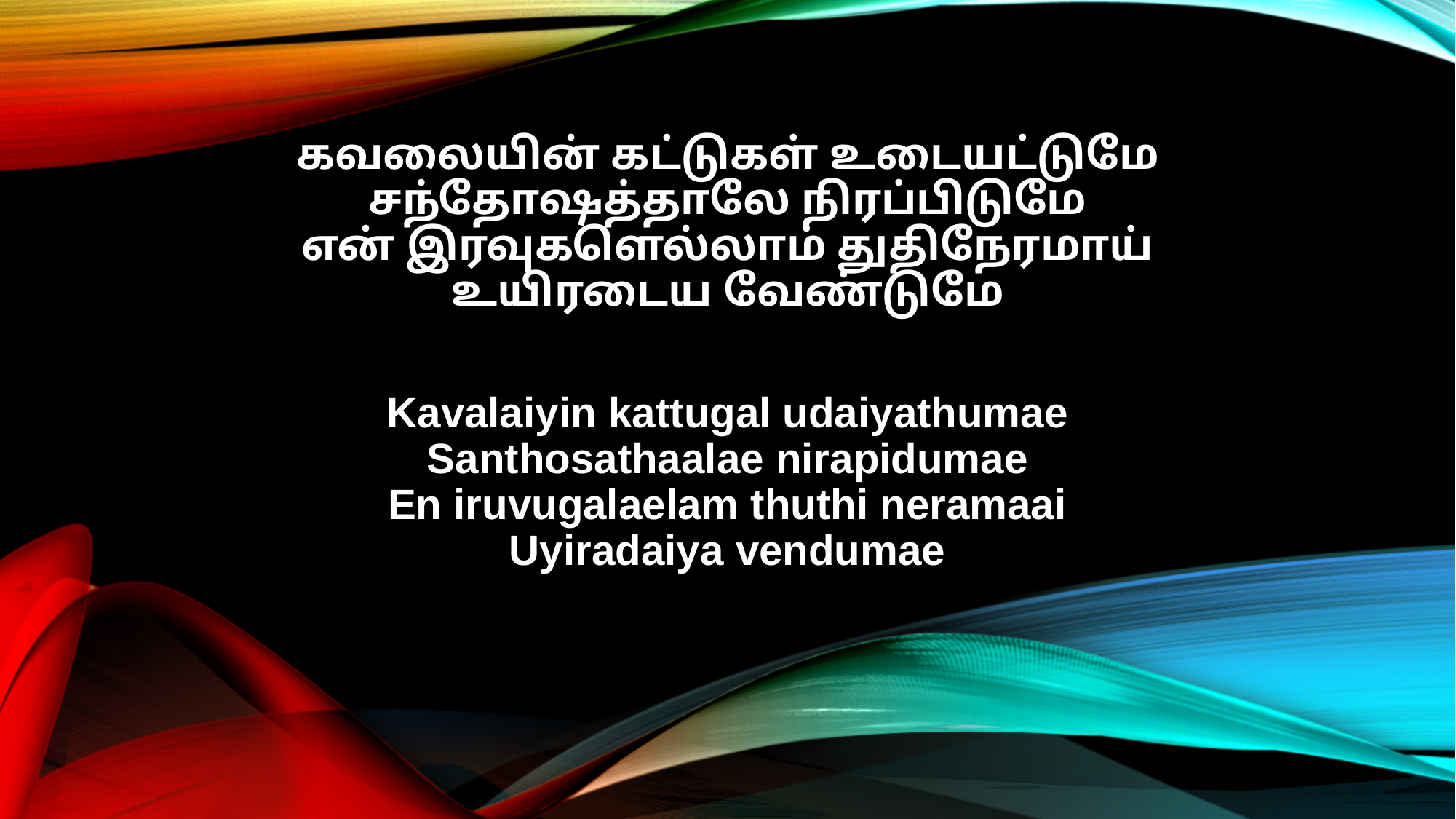

கவலையின் கட்டுகள் உடையட்டுமே
சந்தோஷத்தாலே நிரப்பிடுமே
என் இரவுகளெல்லாம் துதிநேரமாய்
உயிரடைய வேண்டுமே

Kavalaiyin kattugal udaiyathumae
Santhosathaalae nirapidumae
En iruvugalaelam thuthi neramaai
Uyiradaiya vendumae